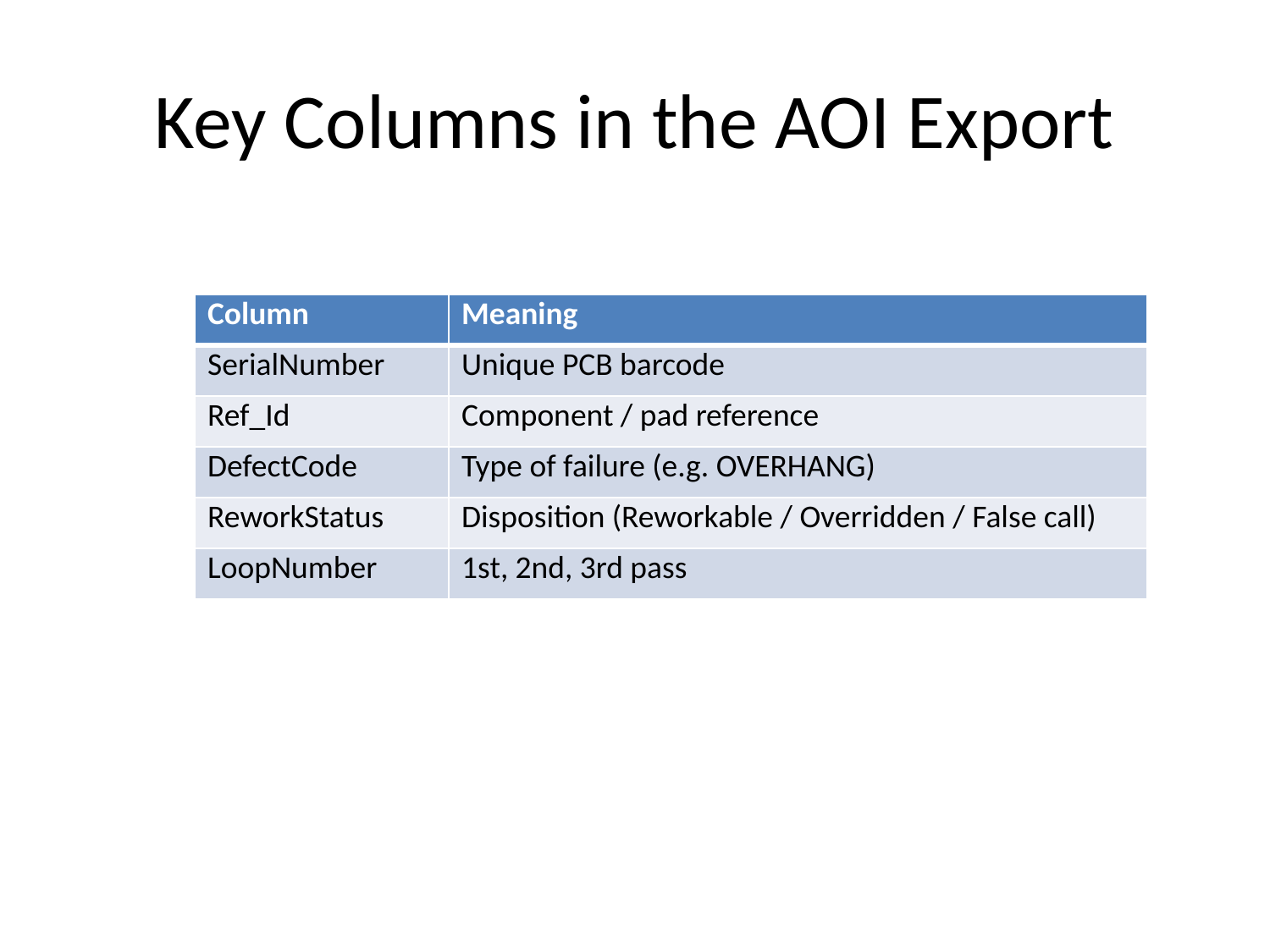

# Key Columns in the AOI Export
| Column | Meaning |
| --- | --- |
| SerialNumber | Unique PCB barcode |
| Ref\_Id | Component / pad reference |
| DefectCode | Type of failure (e.g. OVERHANG) |
| ReworkStatus | Disposition (Reworkable / Overridden / False call) |
| LoopNumber | 1st, 2nd, 3rd pass |